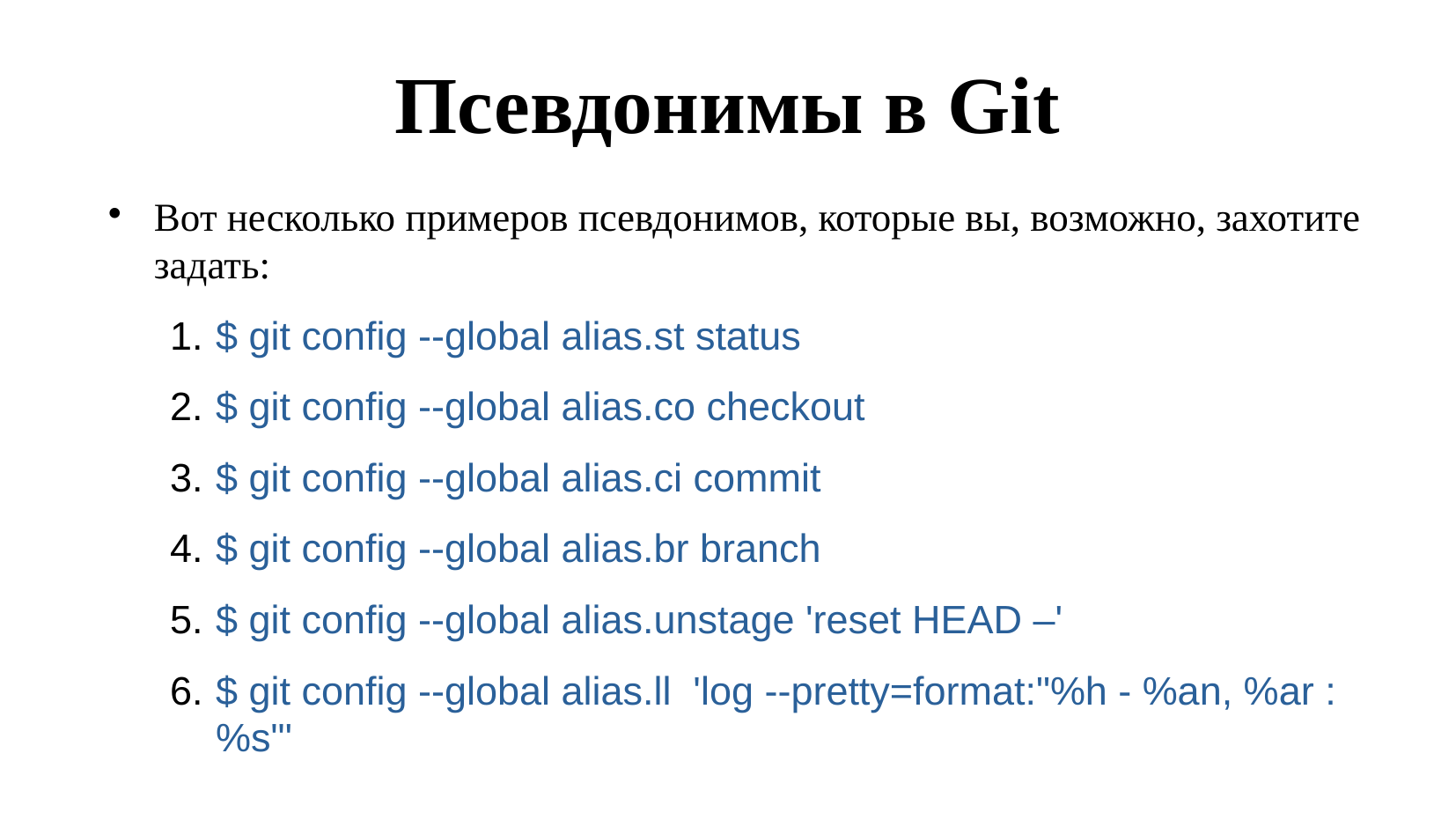

Псевдонимы в Git
Вот несколько примеров псевдонимов, которые вы, возможно, захотите задать:
$ git config --global alias.st status
$ git config --global alias.co checkout
$ git config --global alias.ci commit
$ git config --global alias.br branch
$ git config --global alias.unstage 'reset HEAD –'
$ git config --global alias.ll  'log --pretty=format:"%h - %an, %ar : %s"'